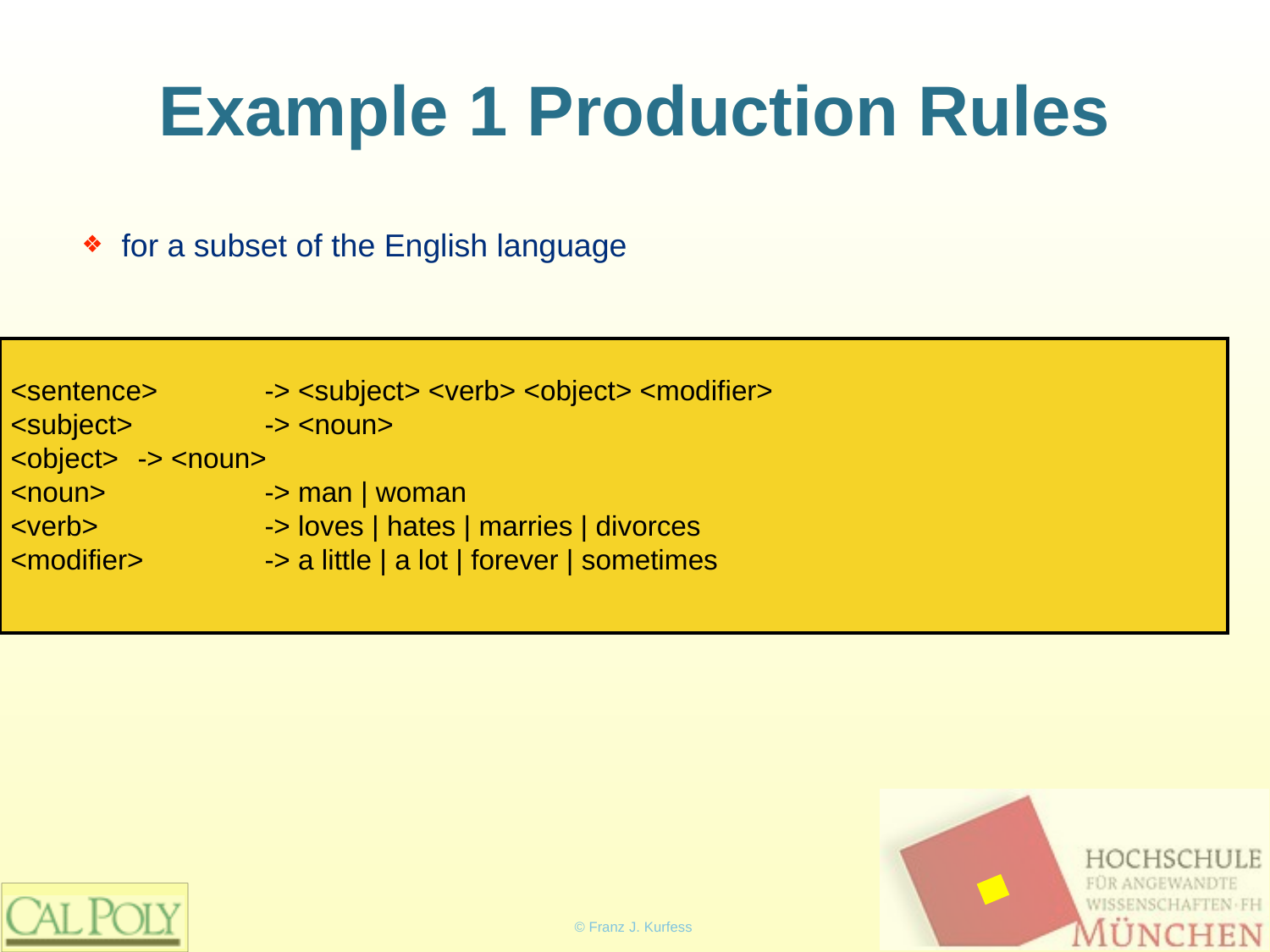

# Example 1 Production Rules
for a subset of the English language

<sentence> 	-> <subject> <verb> <object> <modifier>
<subject> 	-> <noun>
<object> 	-> <noun>
<noun> 		-> man | woman
<verb> 		-> loves | hates | marries | divorces
<modifier> 	-> a little | a lot | forever | sometimes
27